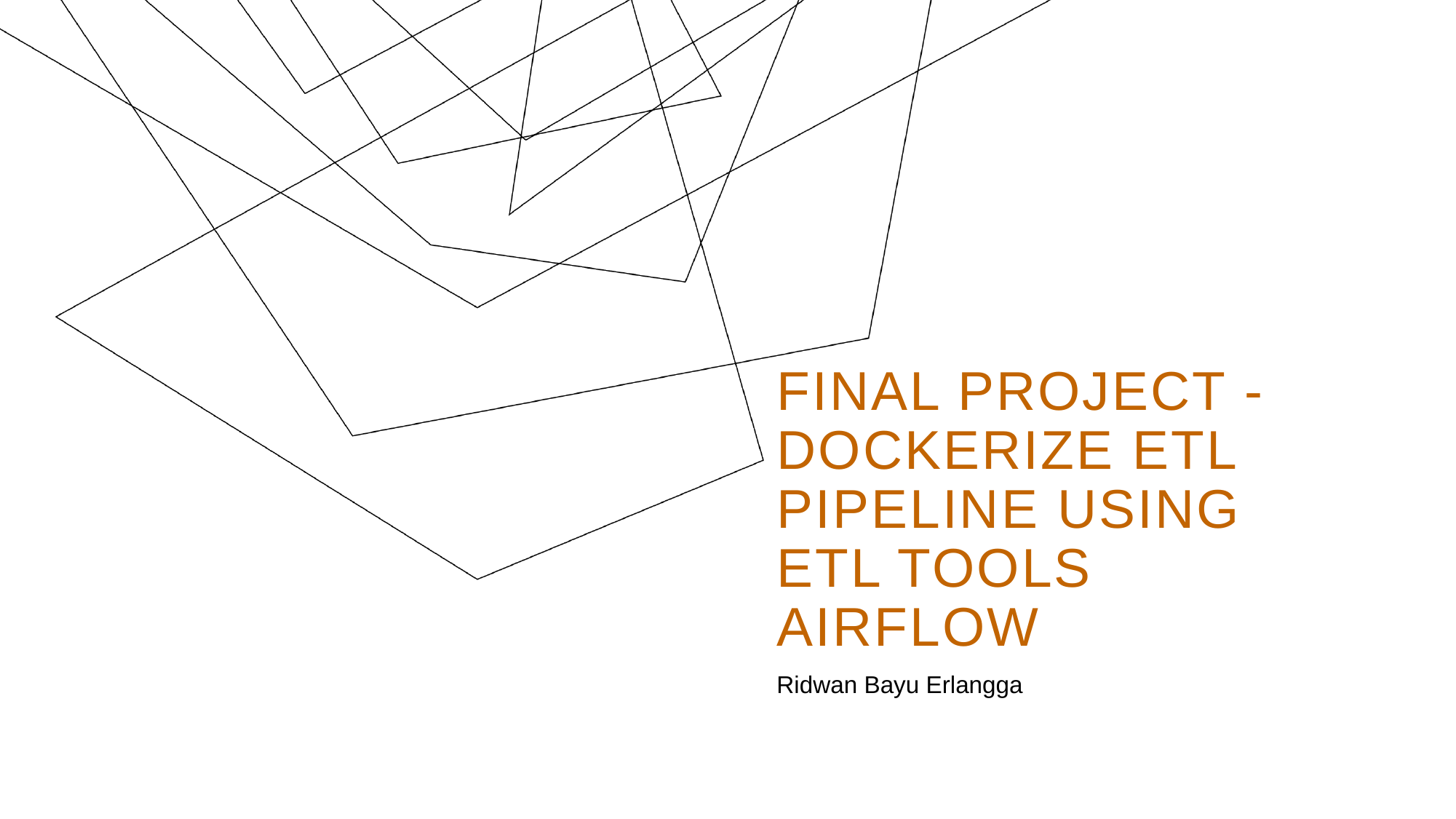

# Final Project - Dockerize ETL Pipeline using ETL tools Airflow
Ridwan Bayu Erlangga